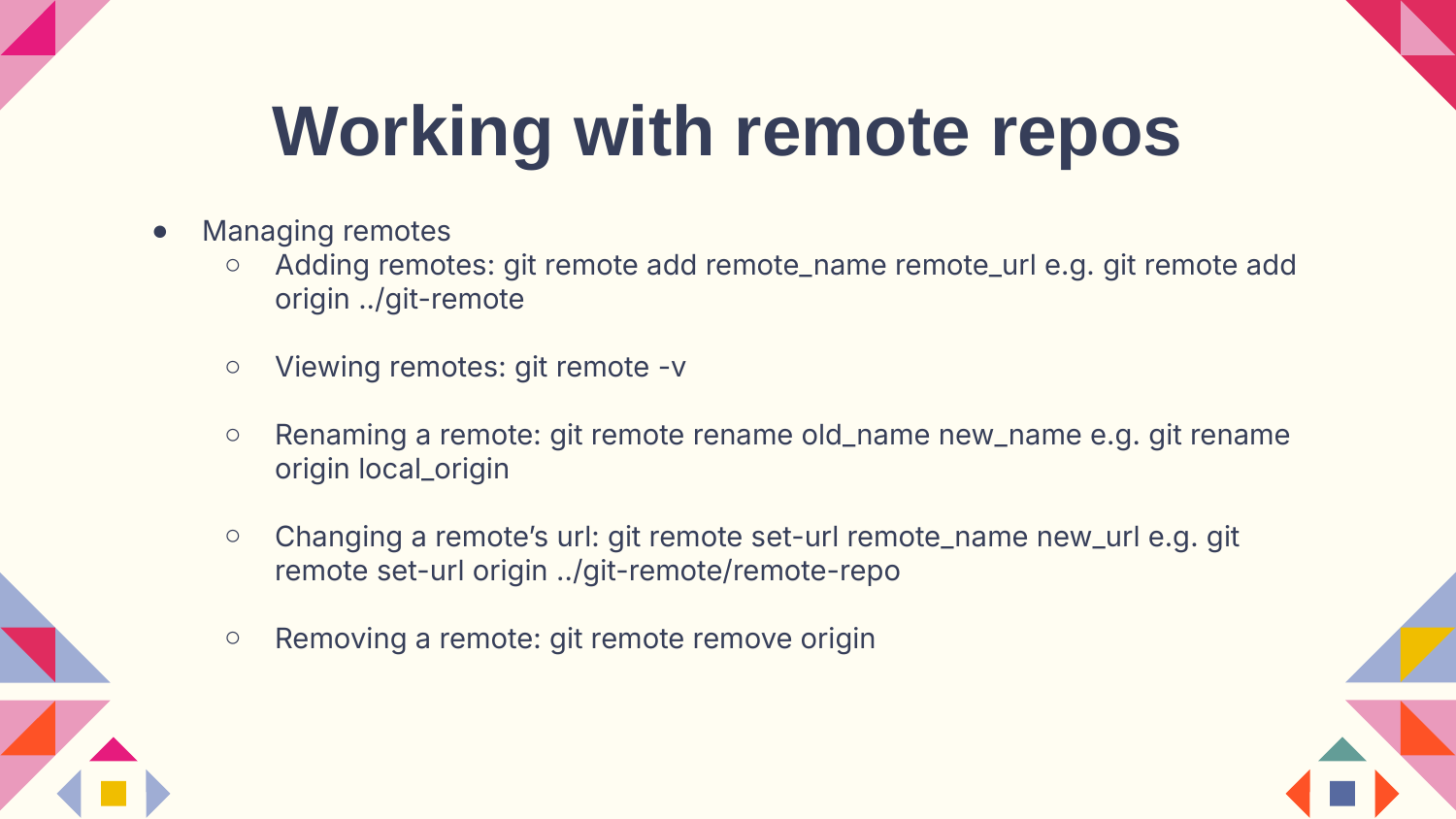

# Working with remote repos
Managing remotes
Adding remotes: git remote add remote_name remote_url e.g. git remote add origin ../git-remote
Viewing remotes: git remote -v
Renaming a remote: git remote rename old_name new_name e.g. git rename origin local_origin
Changing a remote’s url: git remote set-url remote_name new_url e.g. git remote set-url origin ../git-remote/remote-repo
Removing a remote: git remote remove origin